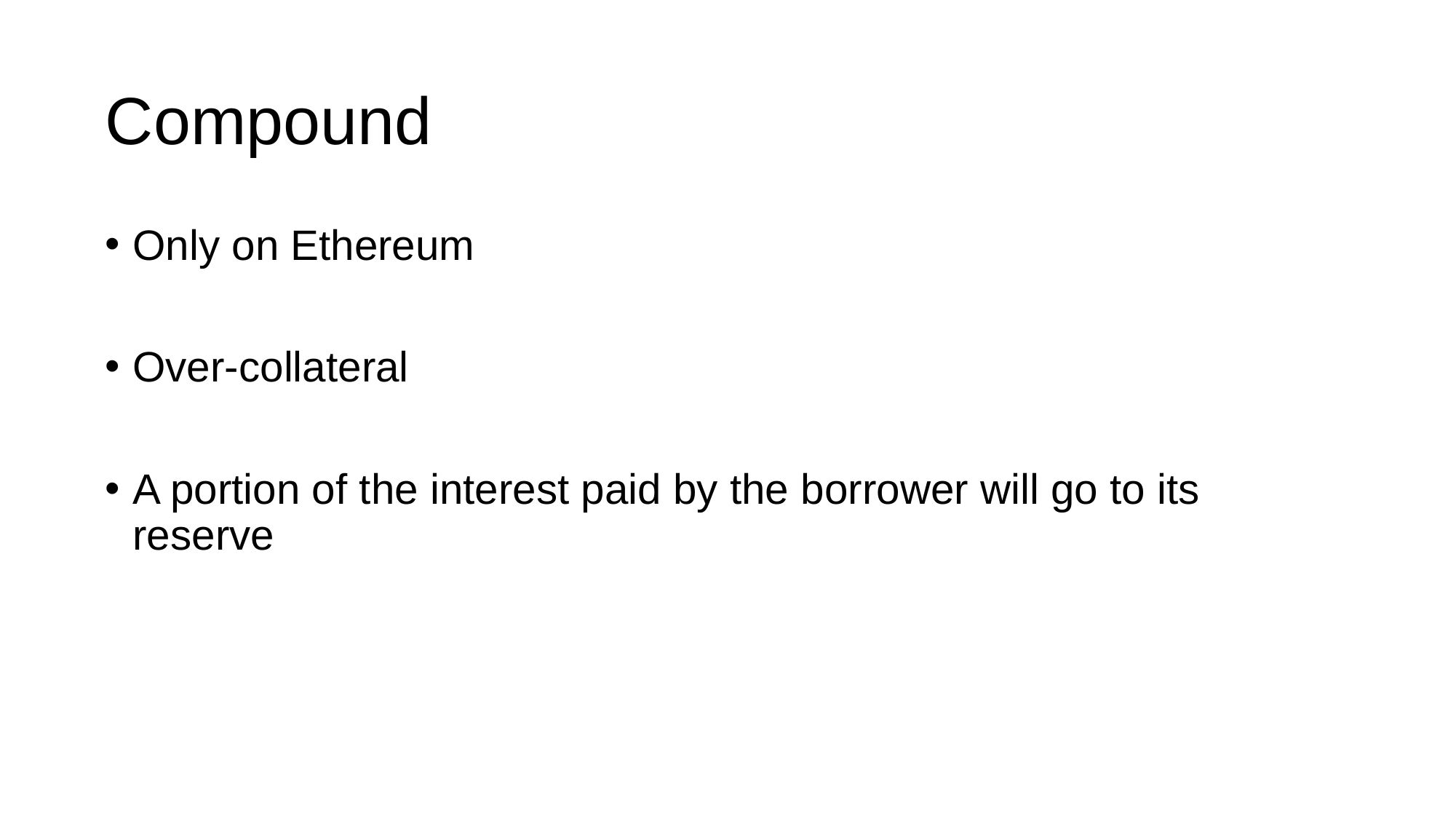

# Compound
Only on Ethereum

Over-collateral

A portion of the interest paid by the borrower will go to its reserve